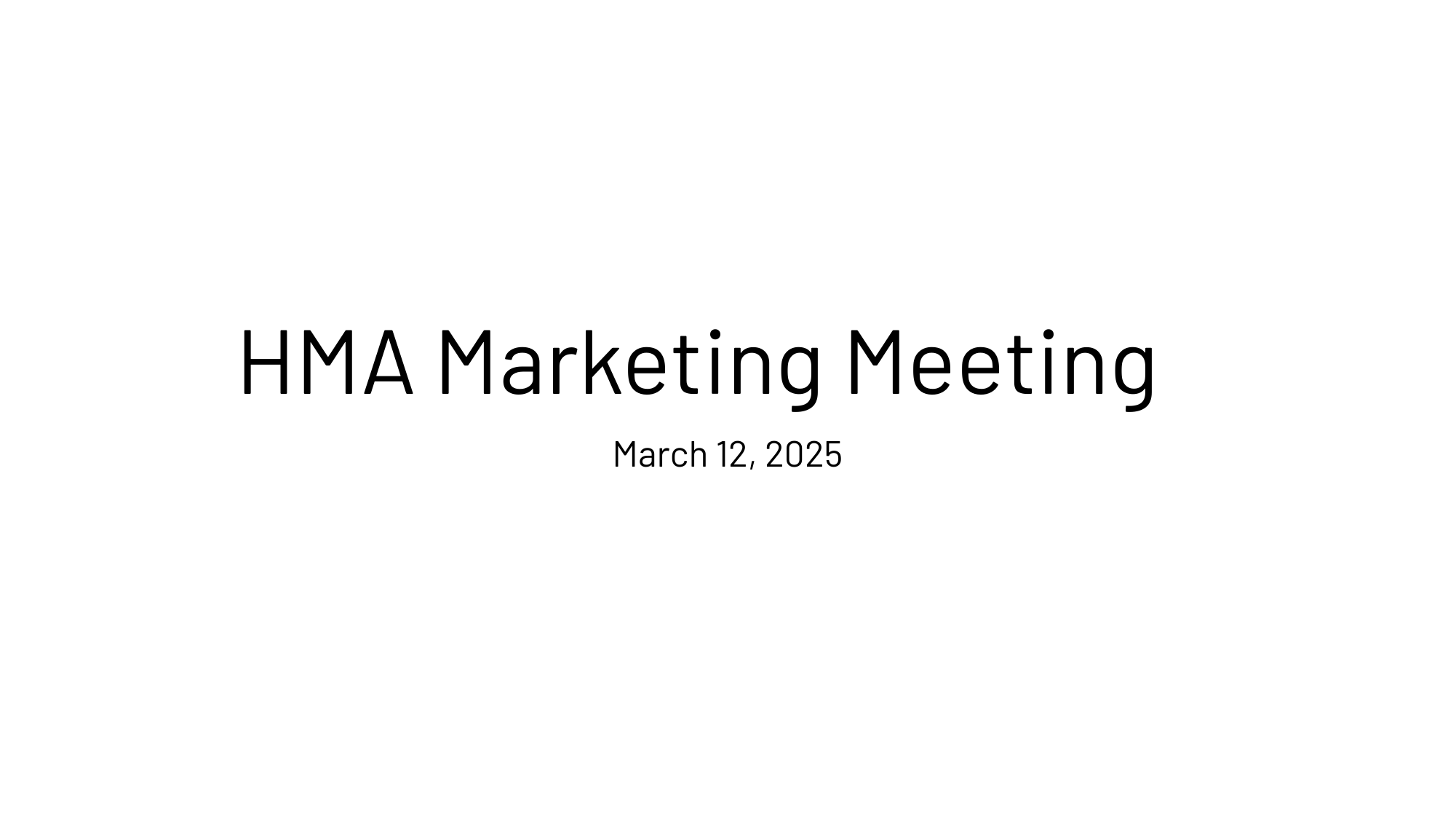

# HMA Marketing Meeting
March 12, 2025